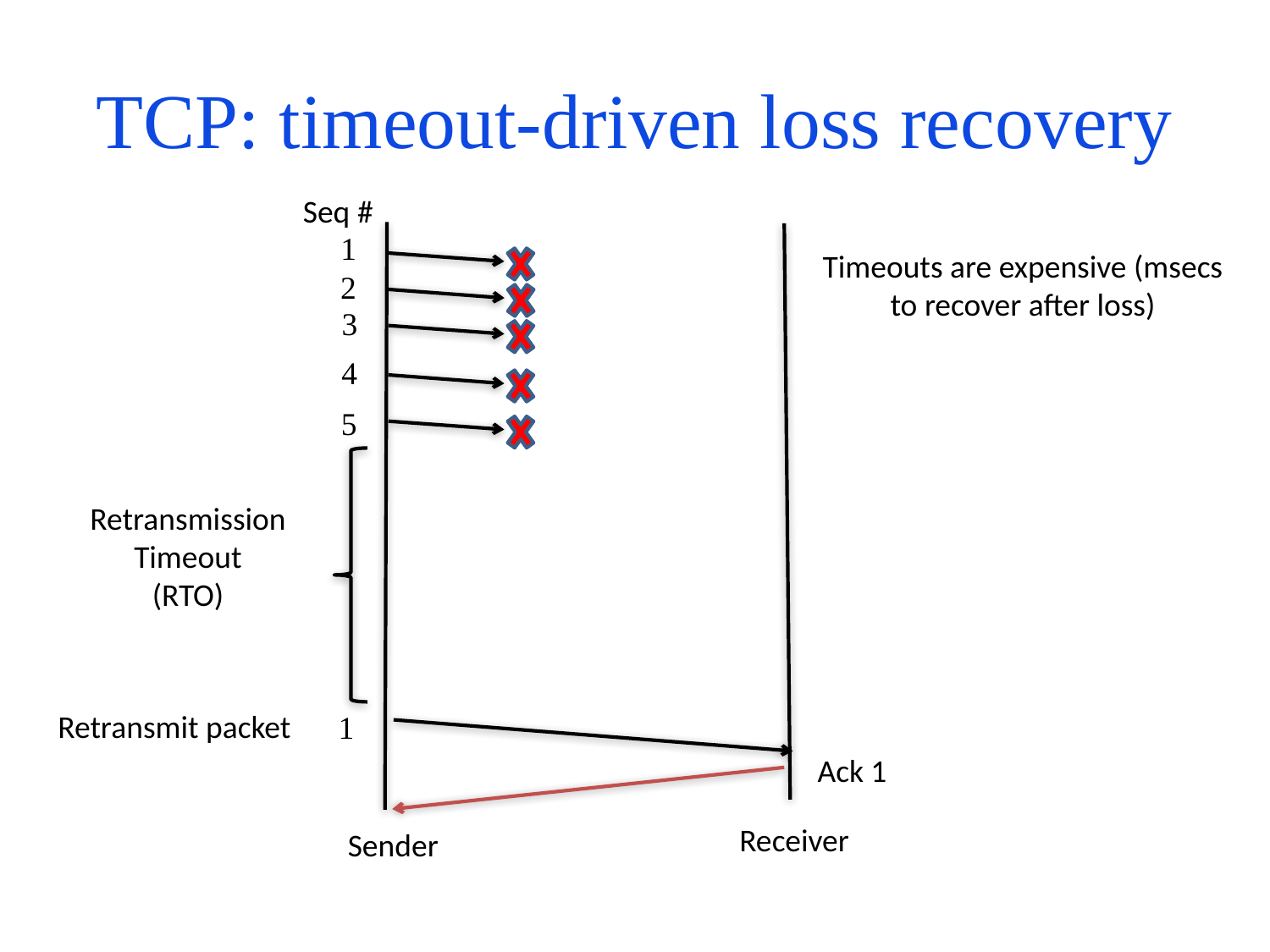

# TCP: timeout-driven loss recovery
Seq #
1

Timeouts are expensive (msecs to recover after loss)
2

3

4

5

Retransmission
Timeout
(RTO)
Retransmit packet
1
Ack 1
Receiver
Sender